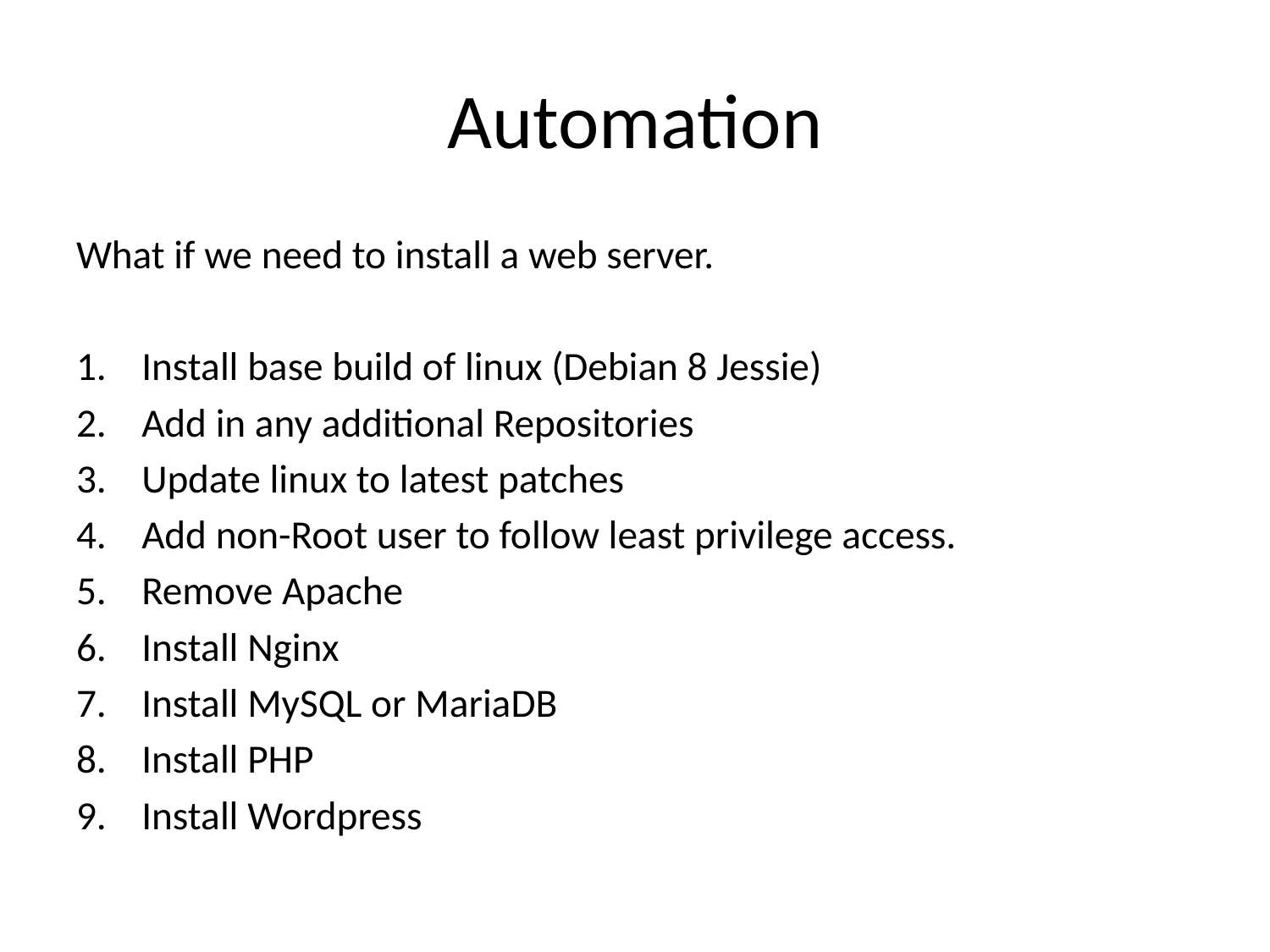

# Automation
What if we need to install a web server.

Install base build of linux (Debian 8 Jessie)
Add in any additional Repositories
Update linux to latest patches
Add non-Root user to follow least privilege access.
Remove Apache
Install Nginx
Install MySQL or MariaDB
Install PHP
Install Wordpress